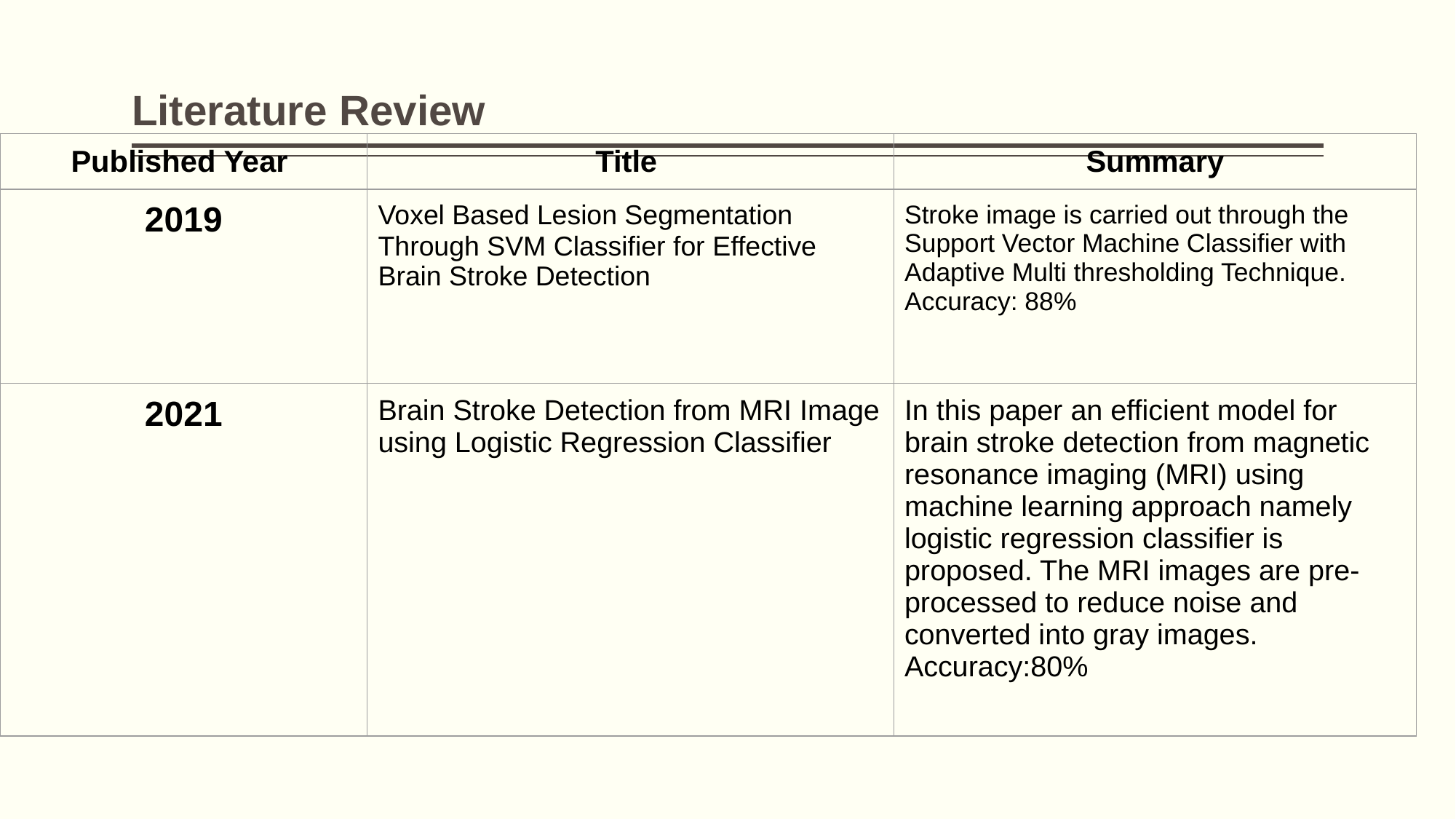

# Literature Review
| Published Year | Title | Summary |
| --- | --- | --- |
| 2019 | Voxel Based Lesion Segmentation Through SVM Classifier for Effective Brain Stroke Detection | Stroke image is carried out through the Support Vector Machine Classifier with Adaptive Multi thresholding Technique. Accuracy: 88% |
| 2021 | Brain Stroke Detection from MRI Image using Logistic Regression Classifier | In this paper an efficient model for brain stroke detection from magnetic resonance imaging (MRI) using machine learning approach namely logistic regression classifier is proposed. The MRI images are pre-processed to reduce noise and converted into gray images. Accuracy:80% |